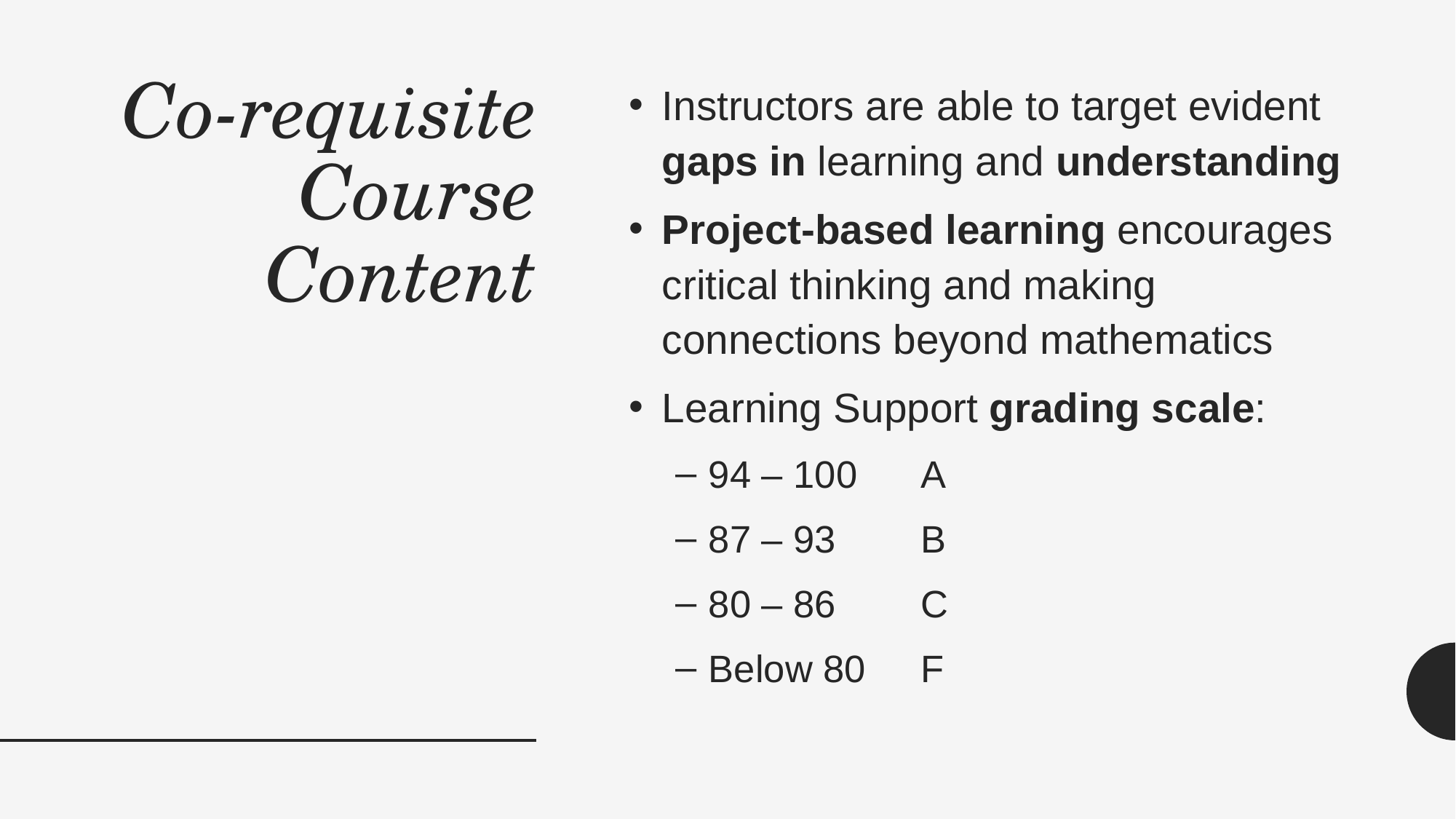

# Co-requisite Course Content
Instructors are able to target evident gaps in learning and understanding
Project-based learning encourages critical thinking and making connections beyond mathematics
Learning Support grading scale:
94 – 100		A
87 – 93		B
80 – 86		C
Below 80	F